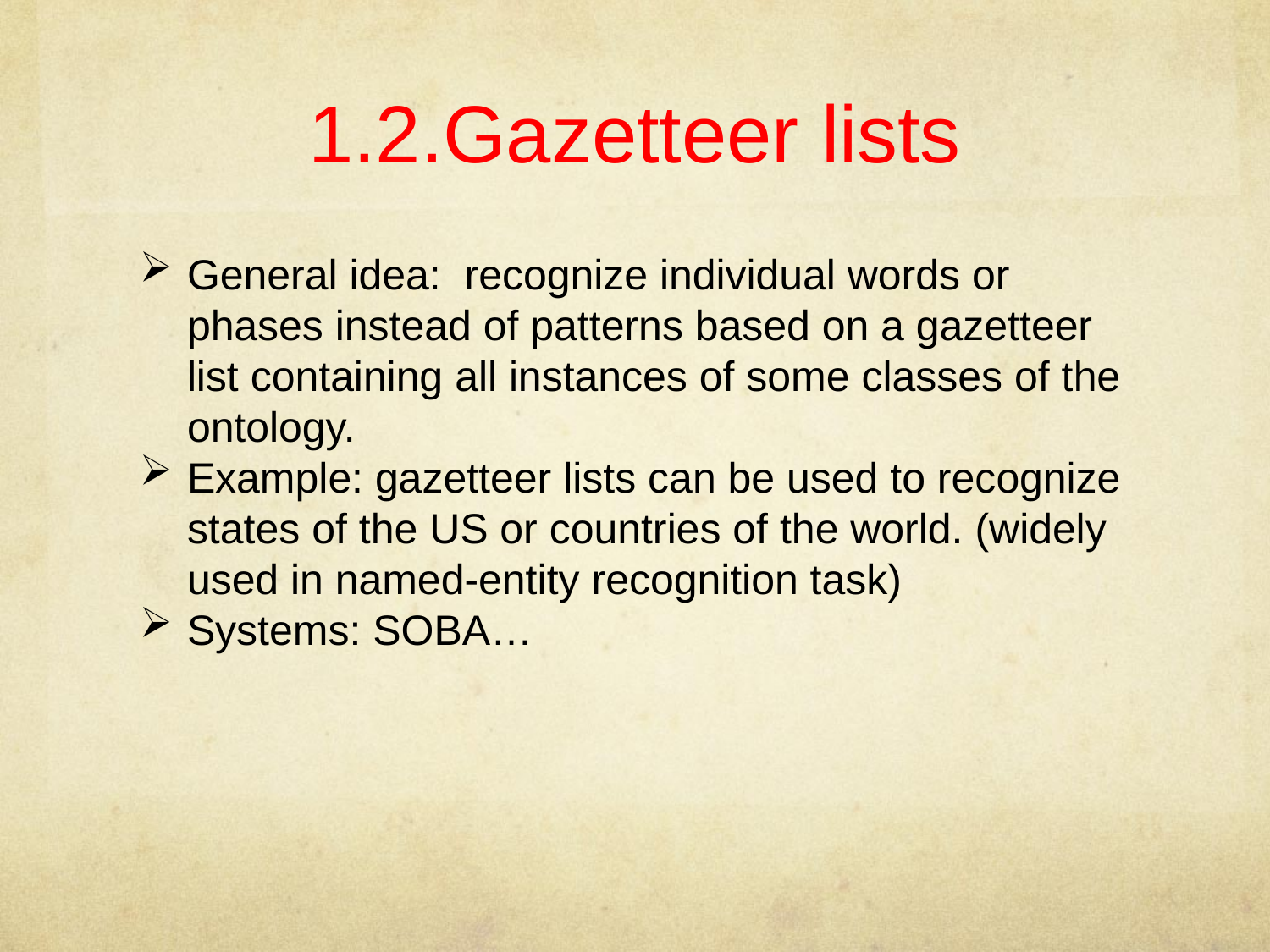

1.2.Gazetteer lists

General idea:  recognize individual words or phases instead of patterns based on a gazetteer list containing all instances of some classes of the ontology.
Example: gazetteer lists can be used to recognize states of the US or countries of the world. (widely used in named-entity recognition task)
Systems: SOBA…